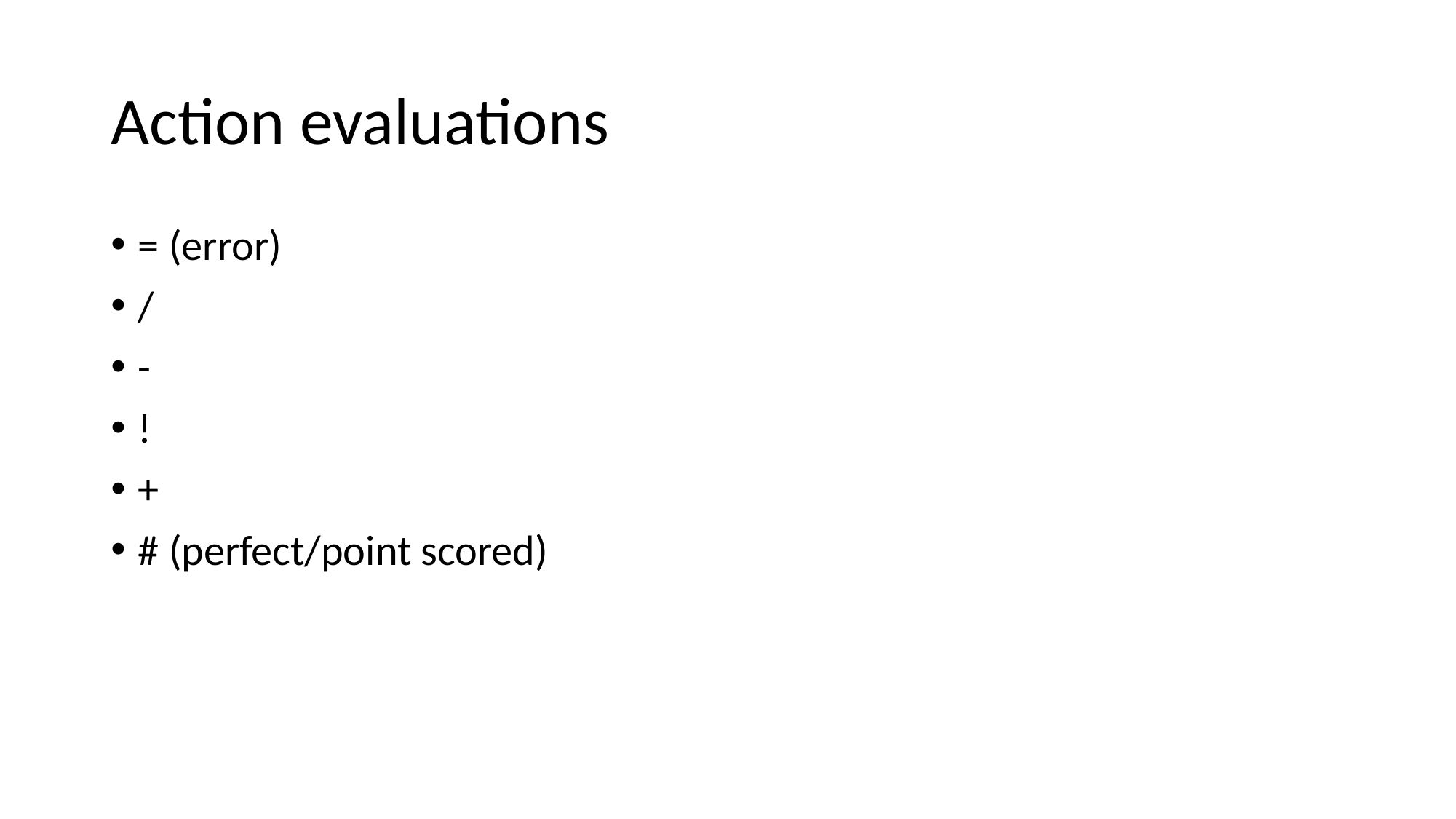

# Action evaluations
= (error)
/
-
!
+
# (perfect/point scored)